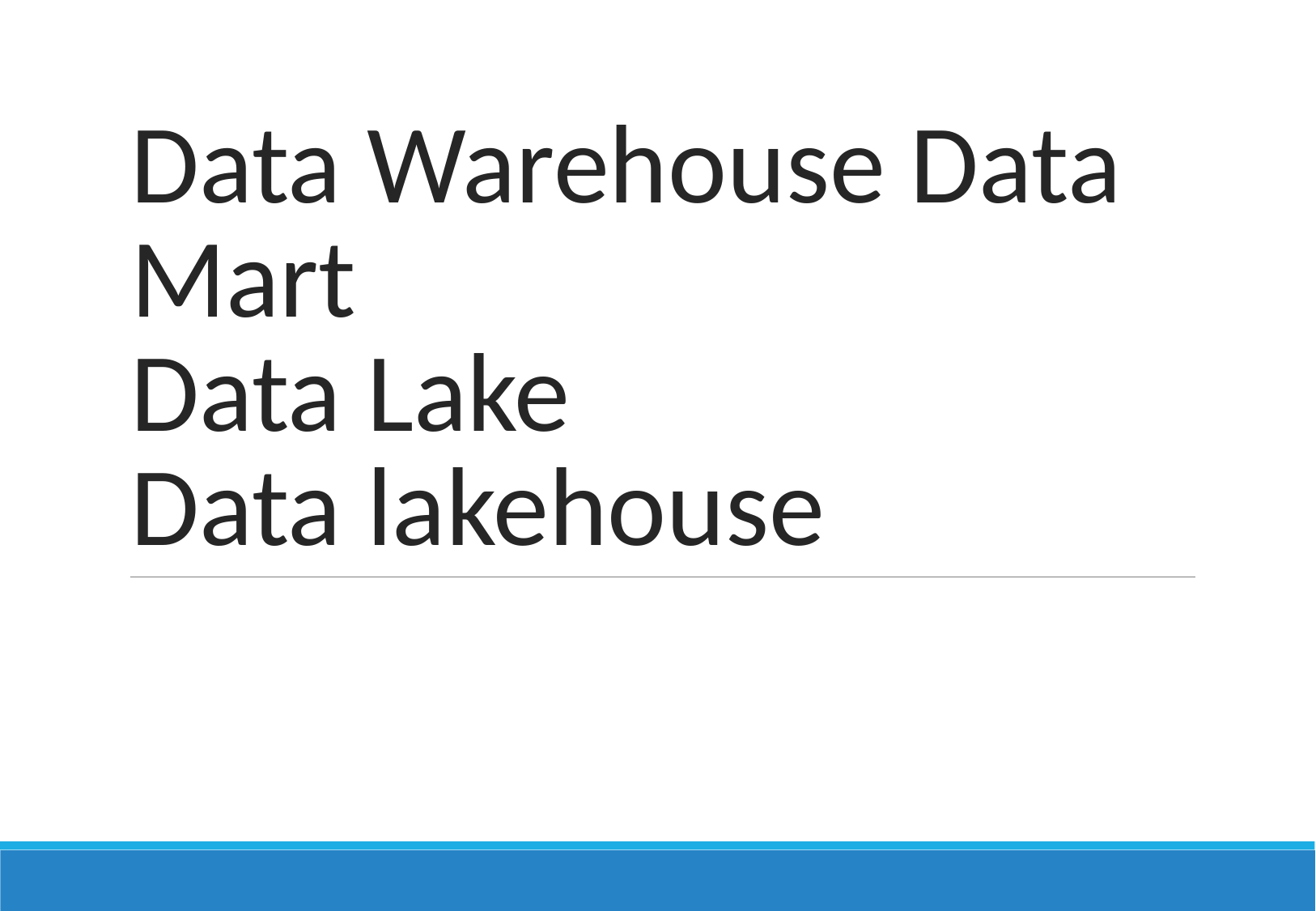

# Data Warehouse Data Mart
Data Lake
Data lakehouse